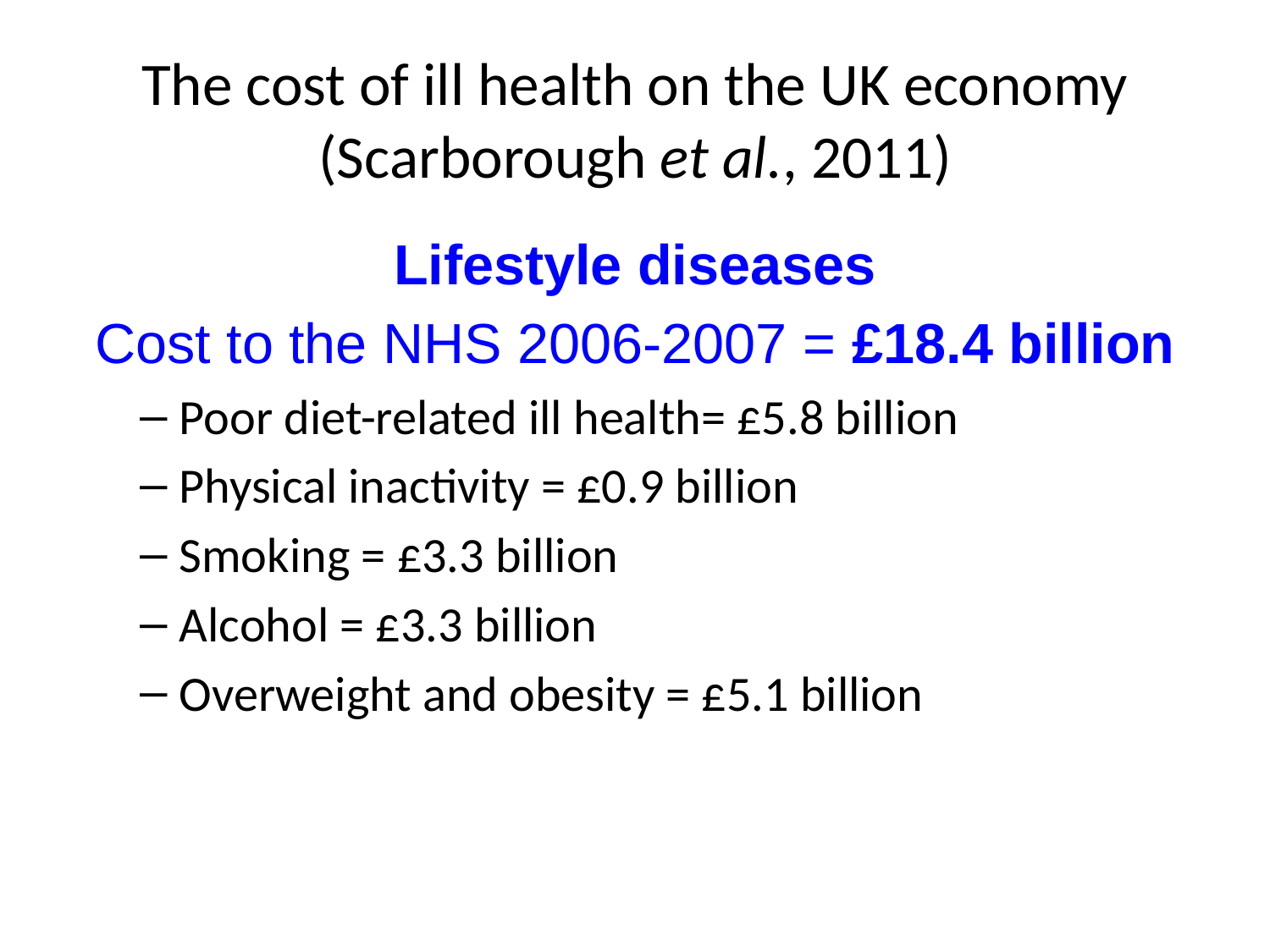

# The cost of ill health on the UK economy (Scarborough et al., 2011)
Lifestyle diseases
Cost to the NHS 2006-2007 = £18.4 billion
Poor diet-related ill health= £5.8 billion
Physical inactivity = £0.9 billion
Smoking = £3.3 billion
Alcohol = £3.3 billion
Overweight and obesity = £5.1 billion